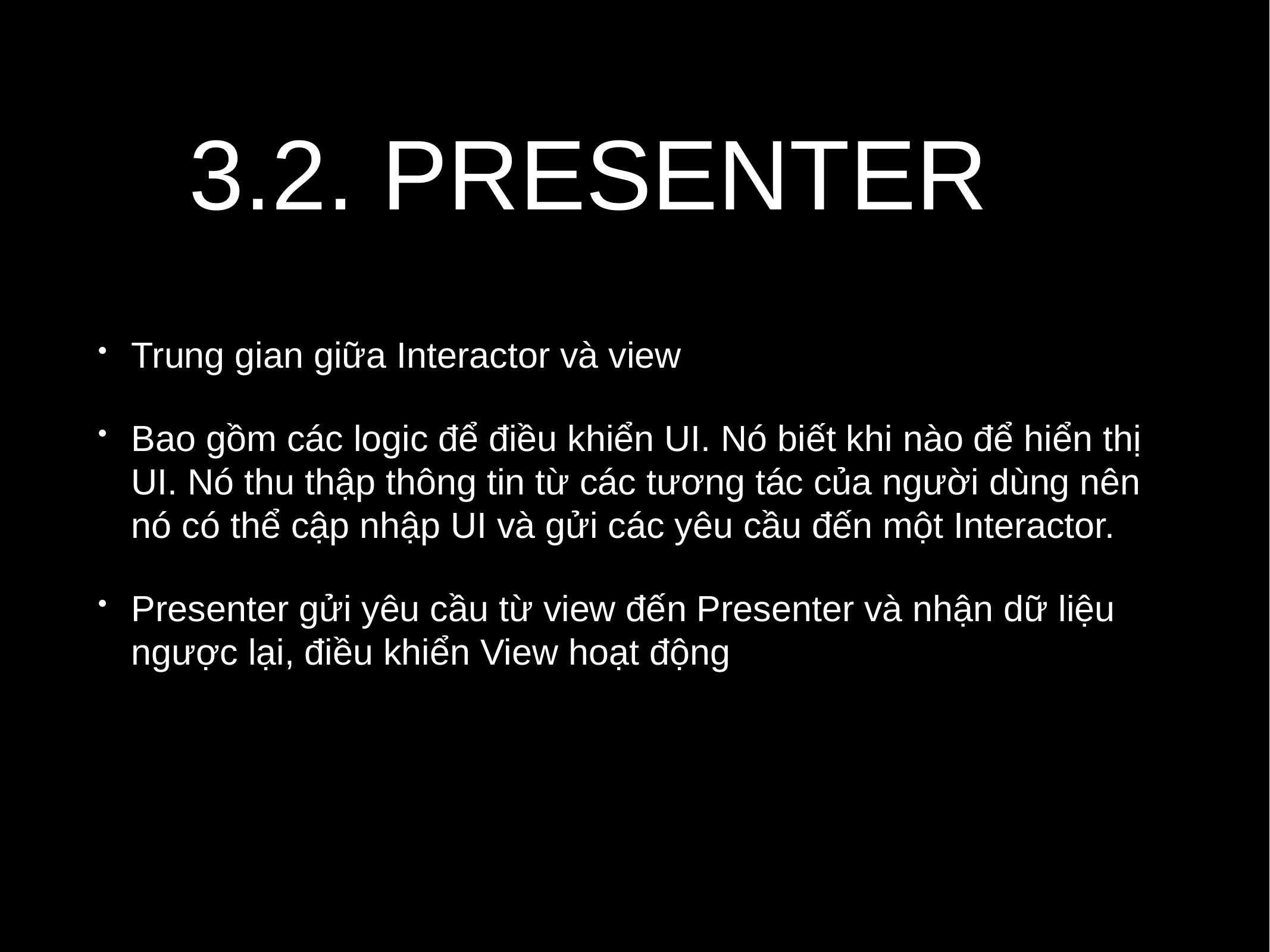

# 3.2. PRESENTER

Trung gian giữa Interactor và view
Bao gồm các logic để điều khiển UI. Nó biết khi nào để hiển thị UI. Nó thu thập thông tin từ các tương tác của người dùng nên nó có thể cập nhập UI và gửi các yêu cầu đến một Interactor.
Presenter gửi yêu cầu từ view đến Presenter và nhận dữ liệu ngược lại, điều khiển View hoạt động